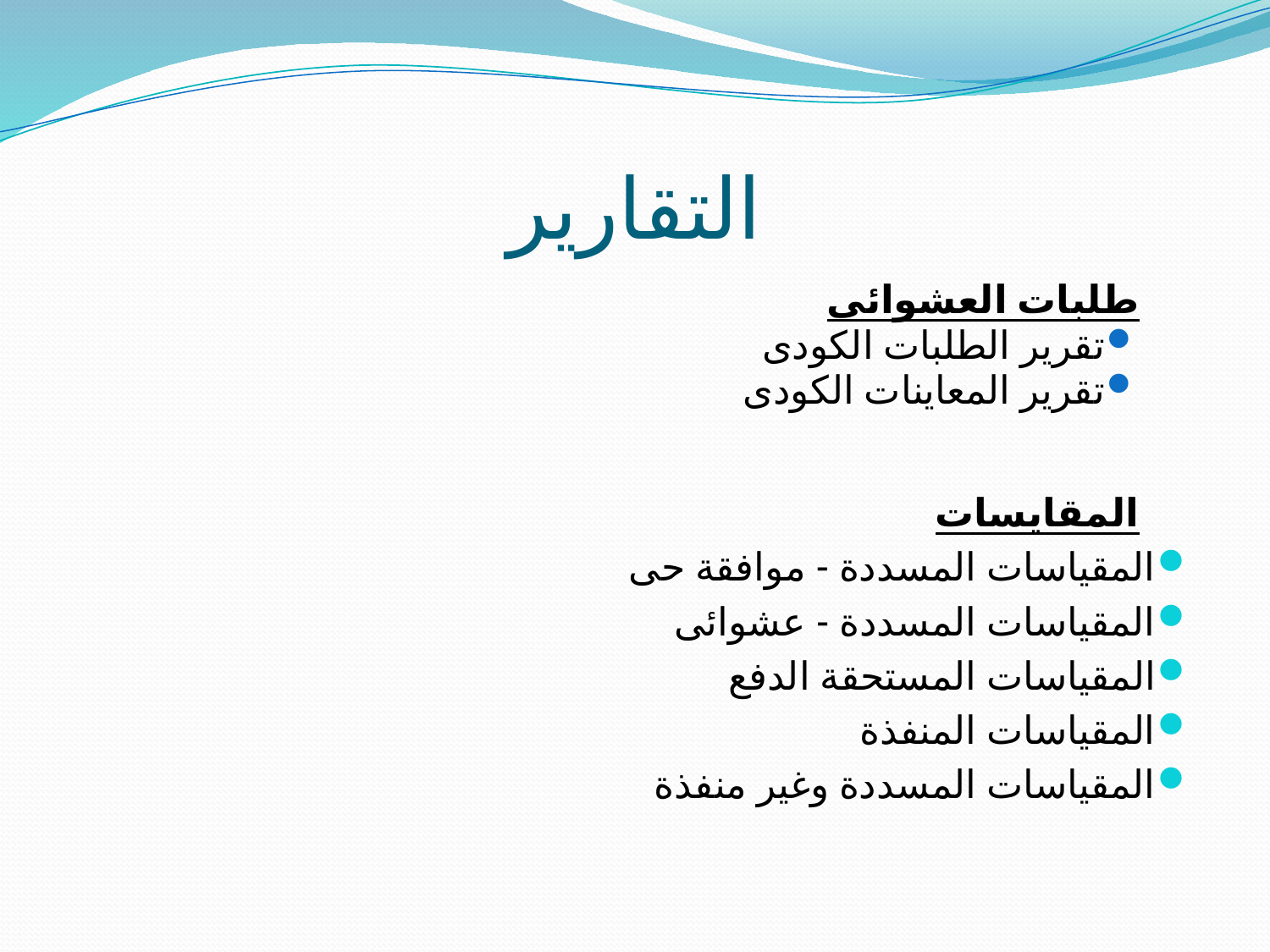

# التقارير
طلبات العشوائى
تقرير الطلبات الكودى
تقرير المعاينات الكودى

المقايسات
المقياسات المسددة - موافقة حى
المقياسات المسددة - عشوائى
المقياسات المستحقة الدفع
المقياسات المنفذة
المقياسات المسددة وغير منفذة